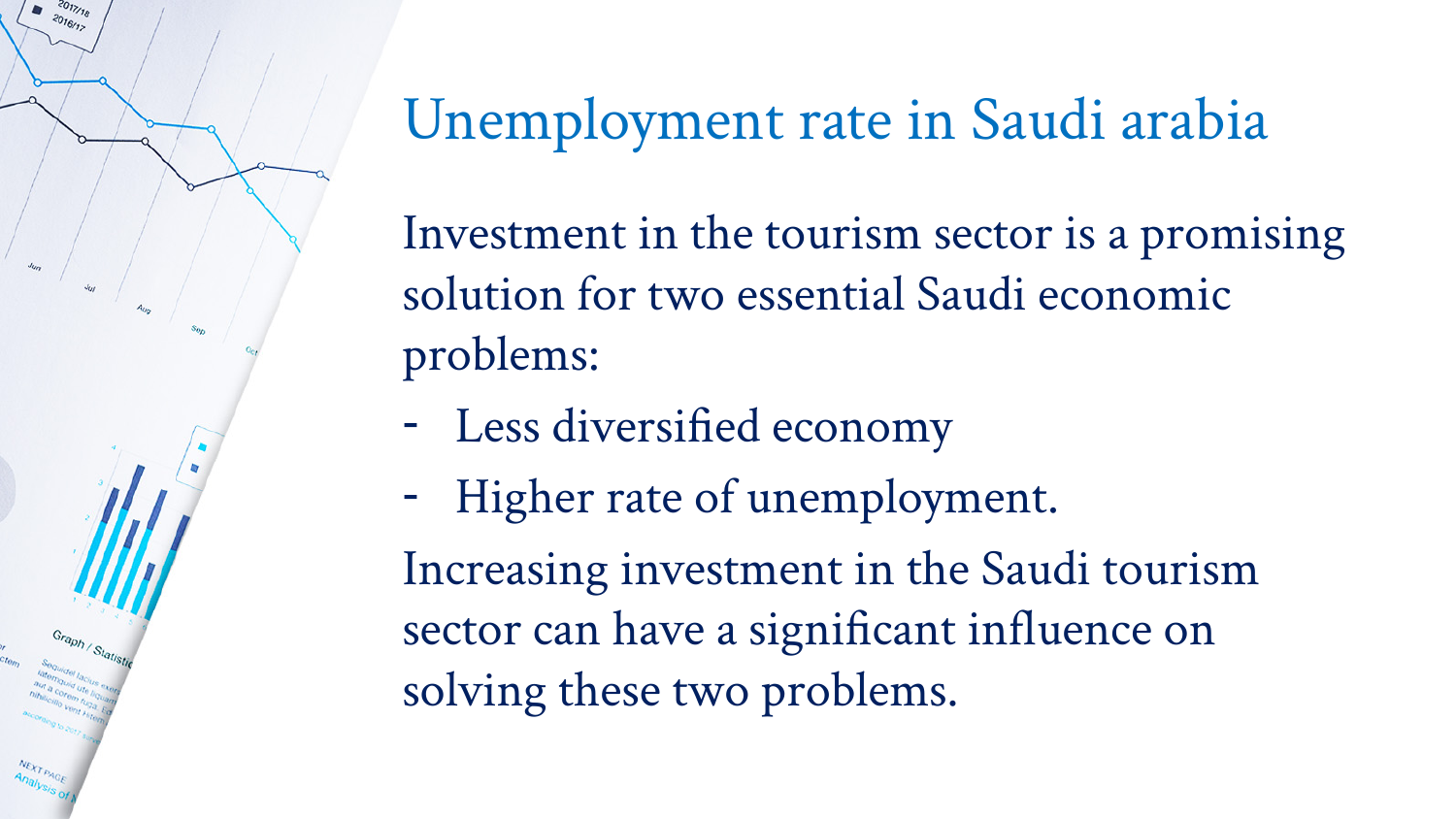

# Unemployment rate in Saudi arabia
Investment in the tourism sector is a promising solution for two essential Saudi economic problems:
Less diversified economy
Higher rate of unemployment.
Increasing investment in the Saudi tourism sector can have a significant influence on solving these two problems.